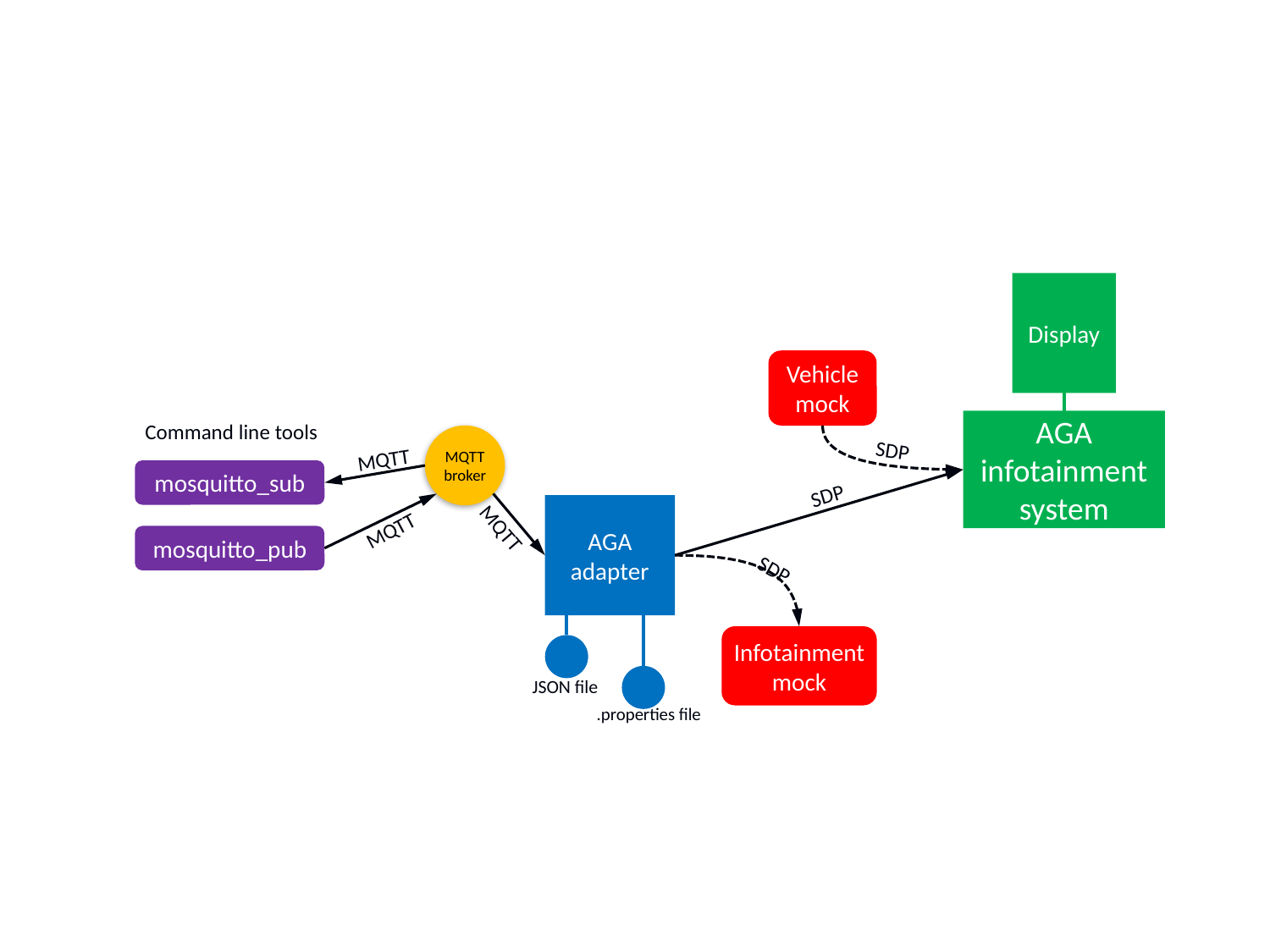

Display
Vehicle mock
AGA infotainment system
Command line tools
MQTT broker
SDP
MQTT
mosquitto_sub
SDP
AGA
adapter
MQTT
MQTT
mosquitto_pub
SDP
Infotainment mock

JSON file
.properties file